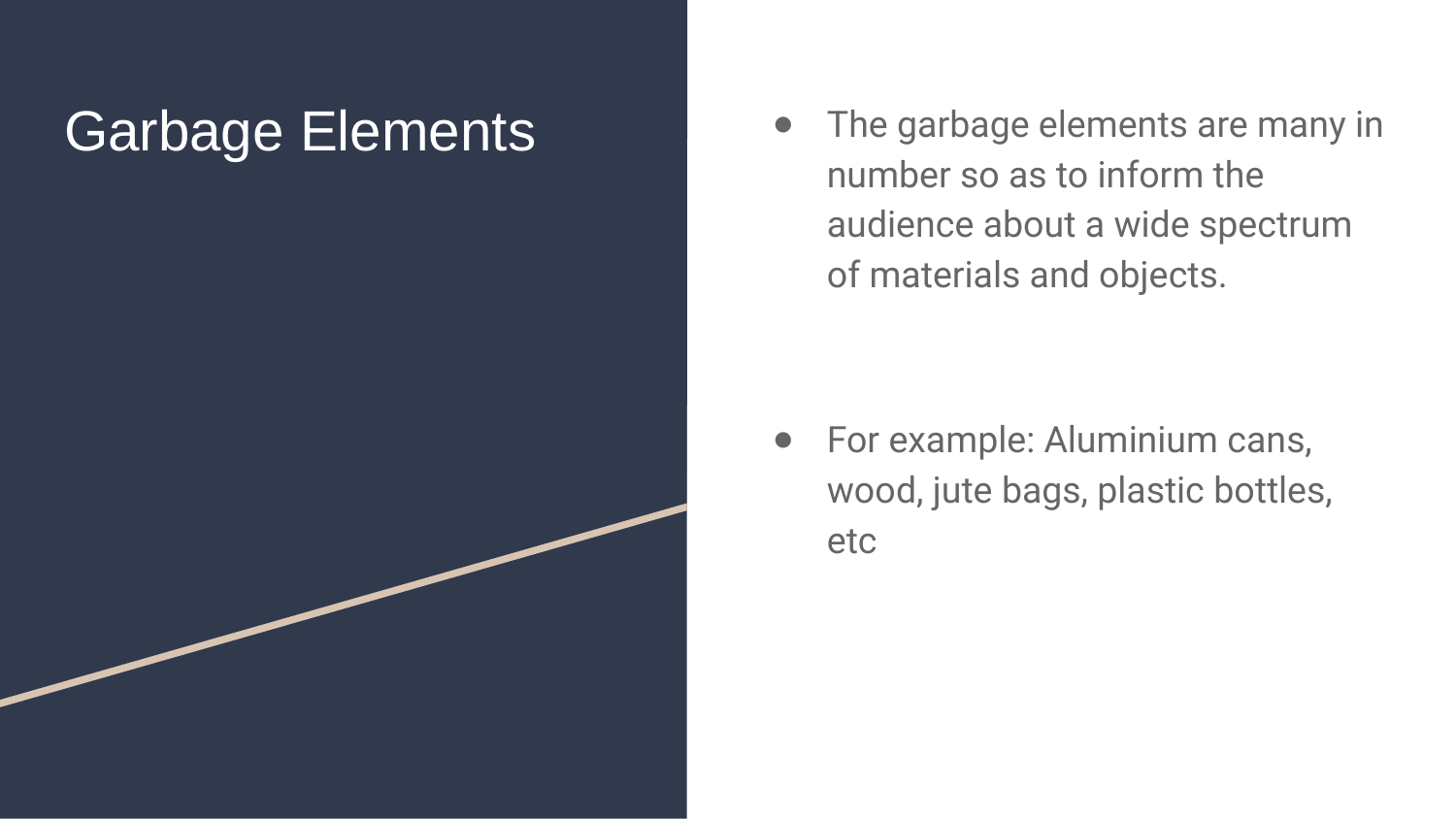

# Garbage Elements
The garbage elements are many in number so as to inform the audience about a wide spectrum of materials and objects.

For example: Aluminium cans, wood, jute bags, plastic bottles, etc